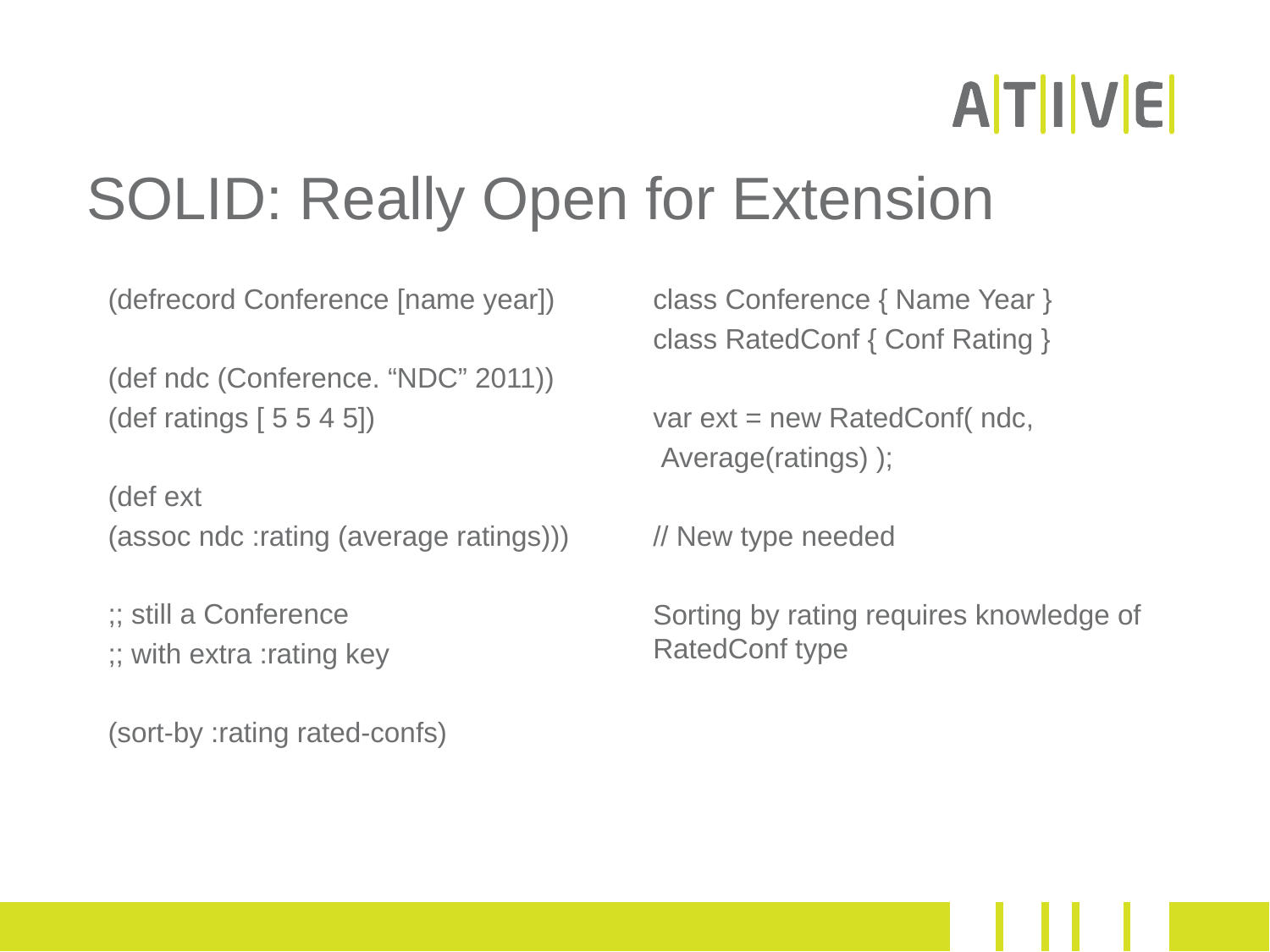

# SOLID: Really Open for Extension
(defrecord Conference [name year])

(def ndc (Conference. “NDC” 2011))
(def ratings [ 5 5 4 5])

(def ext
(assoc ndc :rating (average ratings)))

;; still a Conference
;; with extra :rating key

(sort-by :rating rated-confs)

class Conference { Name Year }
class RatedConf { Conf Rating }

var ext = new RatedConf( ndc,
 Average(ratings) );

// New type needed

Sorting by rating requires knowledge of RatedConf type